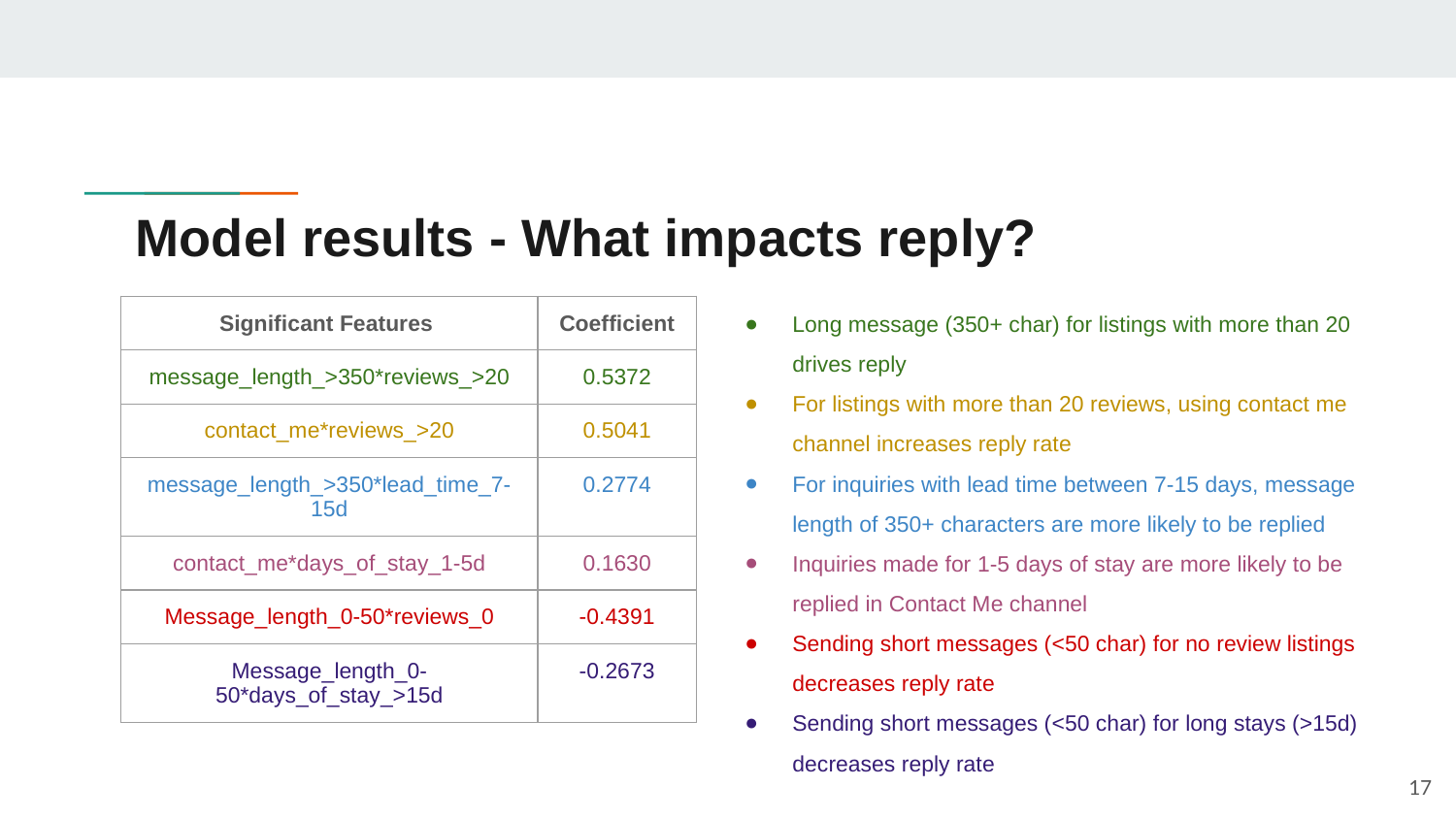

# Model results - What impacts reply?

Long message (350+ char) for listings with more than 20 drives reply
For listings with more than 20 reviews, using contact me channel increases reply rate
For inquiries with lead time between 7-15 days, message length of 350+ characters are more likely to be replied
Inquiries made for 1-5 days of stay are more likely to be replied in Contact Me channel
Sending short messages (<50 char) for no review listings decreases reply rate
Sending short messages (<50 char) for long stays (>15d) decreases reply rate
| Significant Features | Coefficient |
| --- | --- |
| message\_length\_>350\*reviews\_>20 | 0.5372 |
| contact\_me\*reviews\_>20 | 0.5041 |
| message\_length\_>350\*lead\_time\_7-15d | 0.2774 |
| contact\_me\*days\_of\_stay\_1-5d | 0.1630 |
| Message\_length\_0-50\*reviews\_0 | -0.4391 |
| Message\_length\_0-50\*days\_of\_stay\_>15d | -0.2673 |
17